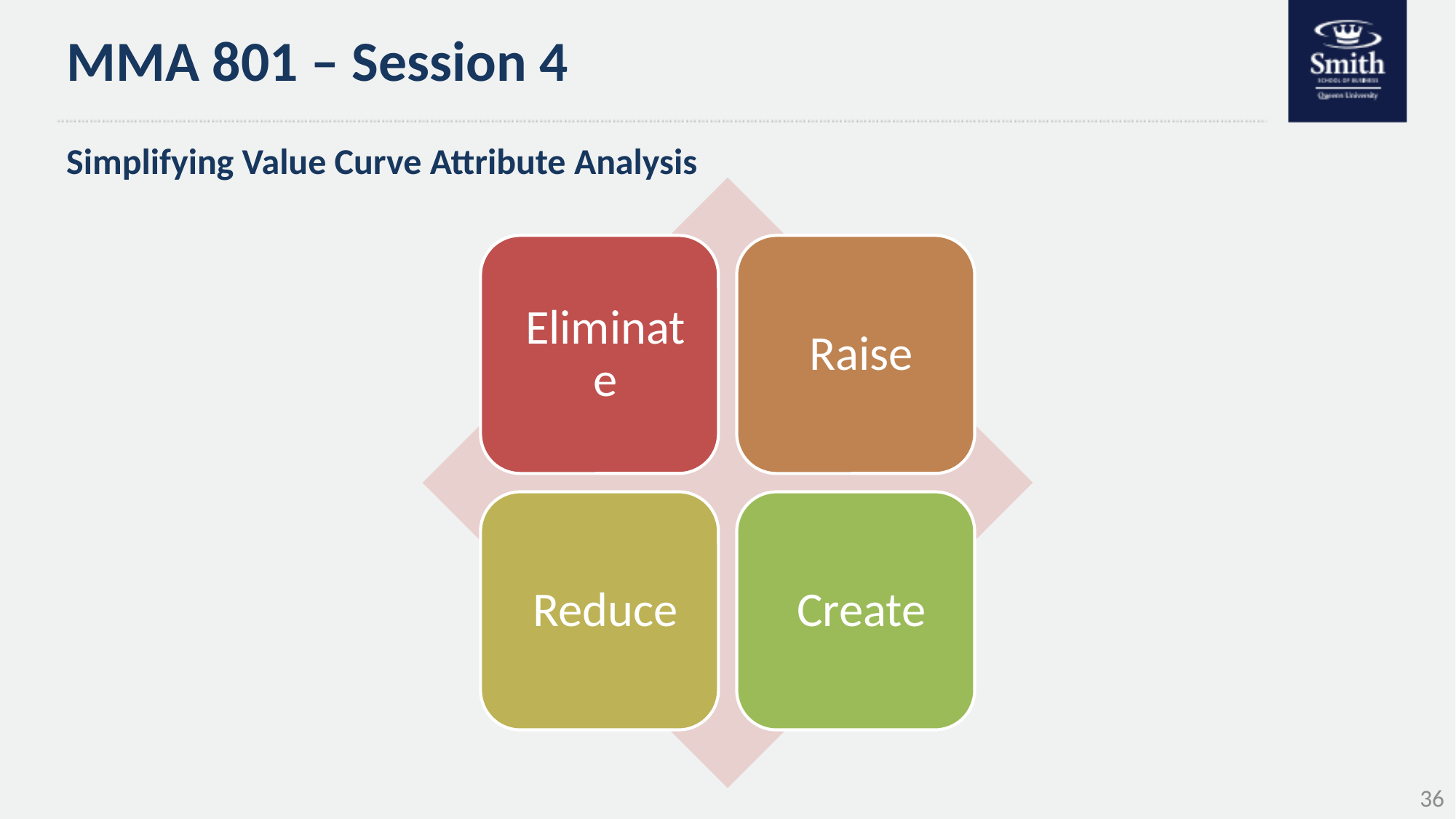

# MMA 801 – Session 4
Simplifying Value Curve Attribute Analysis
Eliminate
Raise
Reduce
Create
36